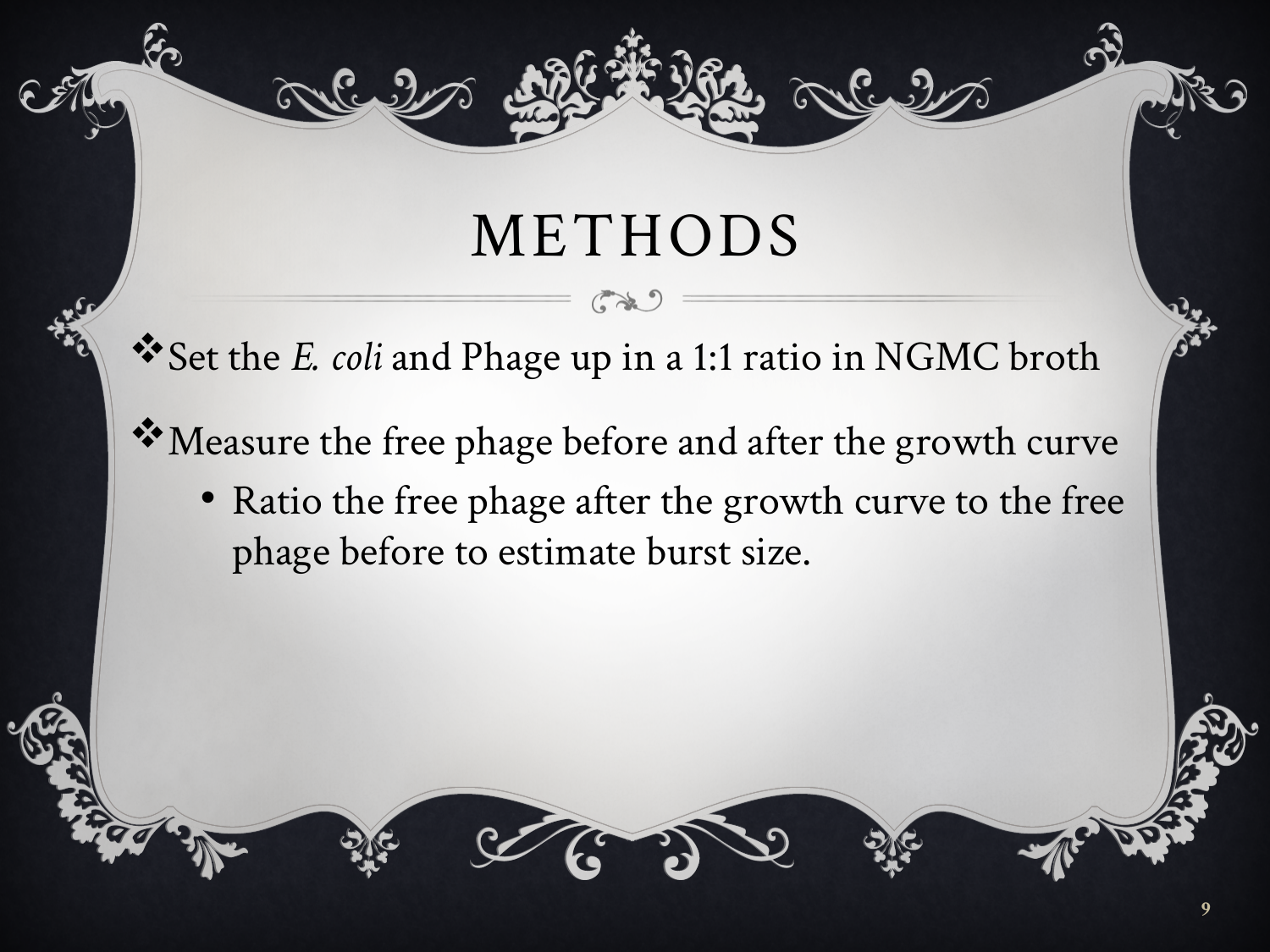

# Methods
Set the E. coli and Phage up in a 1:1 ratio in NGMC broth
Measure the free phage before and after the growth curve
Ratio the free phage after the growth curve to the free phage before to estimate burst size.
9